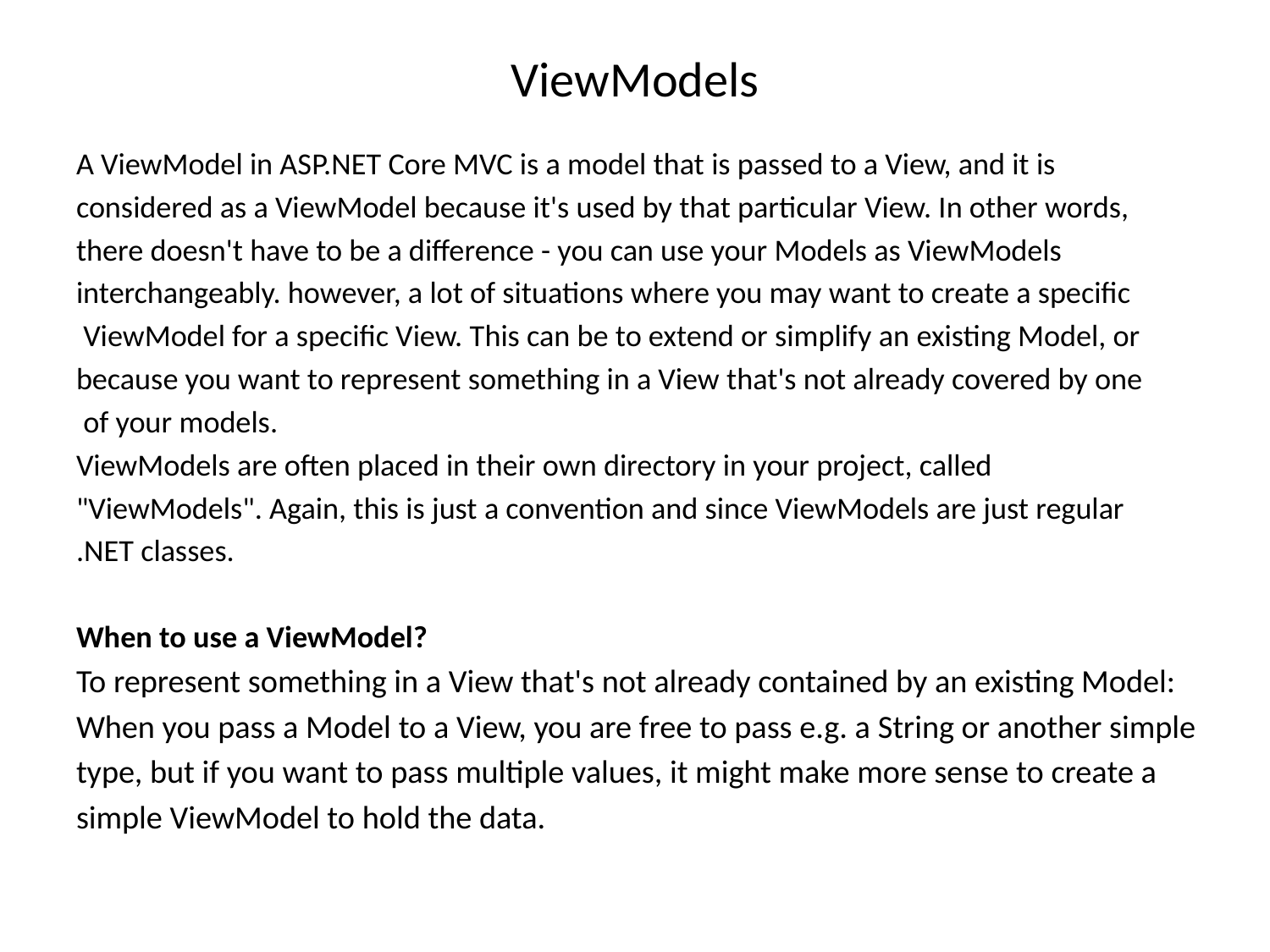

# ViewModels
A ViewModel in ASP.NET Core MVC is a model that is passed to a View, and it is
considered as a ViewModel because it's used by that particular View. In other words,
there doesn't have to be a difference - you can use your Models as ViewModels
interchangeably. however, a lot of situations where you may want to create a specific
 ViewModel for a specific View. This can be to extend or simplify an existing Model, or
because you want to represent something in a View that's not already covered by one
 of your models.
ViewModels are often placed in their own directory in your project, called
"ViewModels". Again, this is just a convention and since ViewModels are just regular
.NET classes.

When to use a ViewModel?
To represent something in a View that's not already contained by an existing Model:
When you pass a Model to a View, you are free to pass e.g. a String or another simple
type, but if you want to pass multiple values, it might make more sense to create a
simple ViewModel to hold the data.